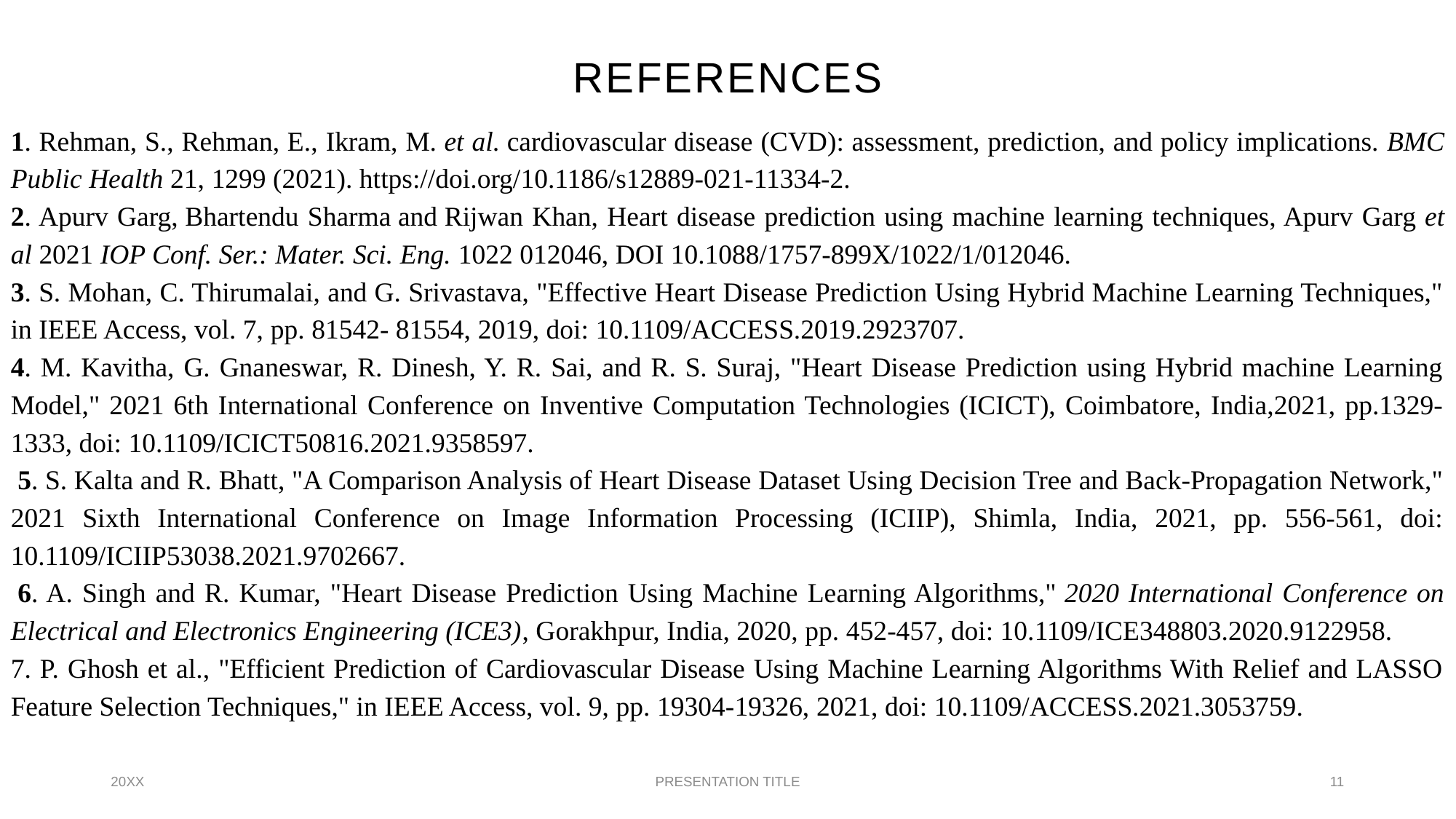

# References
1. Rehman, S., Rehman, E., Ikram, M. et al. cardiovascular disease (CVD): assessment, prediction, and policy implications. BMC Public Health 21, 1299 (2021). https://doi.org/10.1186/s12889-021-11334-2.
2. Apurv Garg, Bhartendu Sharma and Rijwan Khan, Heart disease prediction using machine learning techniques, Apurv Garg et al 2021 IOP Conf. Ser.: Mater. Sci. Eng. 1022 012046, DOI 10.1088/1757-899X/1022/1/012046.
3. S. Mohan, C. Thirumalai, and G. Srivastava, "Effective Heart Disease Prediction Using Hybrid Machine Learning Techniques," in IEEE Access, vol. 7, pp. 81542- 81554, 2019, doi: 10.1109/ACCESS.2019.2923707.
4. M. Kavitha, G. Gnaneswar, R. Dinesh, Y. R. Sai, and R. S. Suraj, "Heart Disease Prediction using Hybrid machine Learning Model," 2021 6th International Conference on Inventive Computation Technologies (ICICT), Coimbatore, India,2021, pp.1329-1333, doi: 10.1109/ICICT50816.2021.9358597.
 5. S. Kalta and R. Bhatt, "A Comparison Analysis of Heart Disease Dataset Using Decision Tree and Back-Propagation Network," 2021 Sixth International Conference on Image Information Processing (ICIIP), Shimla, India, 2021, pp. 556-561, doi: 10.1109/ICIIP53038.2021.9702667.
 6. A. Singh and R. Kumar, "Heart Disease Prediction Using Machine Learning Algorithms," 2020 International Conference on Electrical and Electronics Engineering (ICE3), Gorakhpur, India, 2020, pp. 452-457, doi: 10.1109/ICE348803.2020.9122958.
7. P. Ghosh et al., "Efficient Prediction of Cardiovascular Disease Using Machine Learning Algorithms With Relief and LASSO Feature Selection Techniques," in IEEE Access, vol. 9, pp. 19304-19326, 2021, doi: 10.1109/ACCESS.2021.3053759.

20XX
PRESENTATION TITLE
11